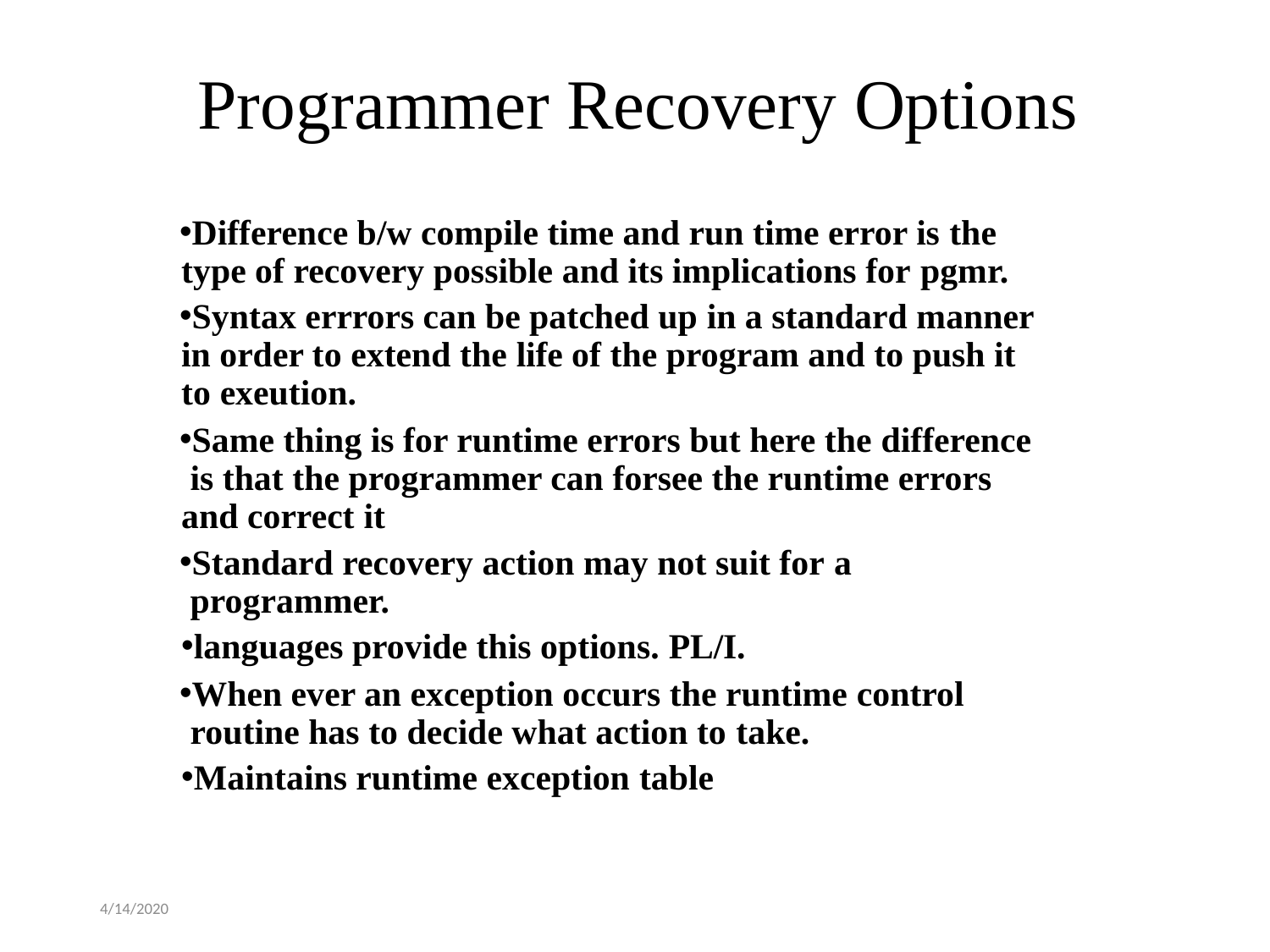

# Programmer Recovery Options
Difference b/w compile time and run time error is the  type of recovery possible and its implications for pgmr.
Syntax errrors can be patched up in a standard manner  in order to extend the life of the program and to push it  to exeution.
Same thing is for runtime errors but here the difference  is that the programmer can forsee the runtime errors  and correct it
Standard recovery action may not suit for a  programmer.
languages provide this options. PL/I.
When ever an exception occurs the runtime control  routine has to decide what action to take.
Maintains runtime exception table
4/14/2020